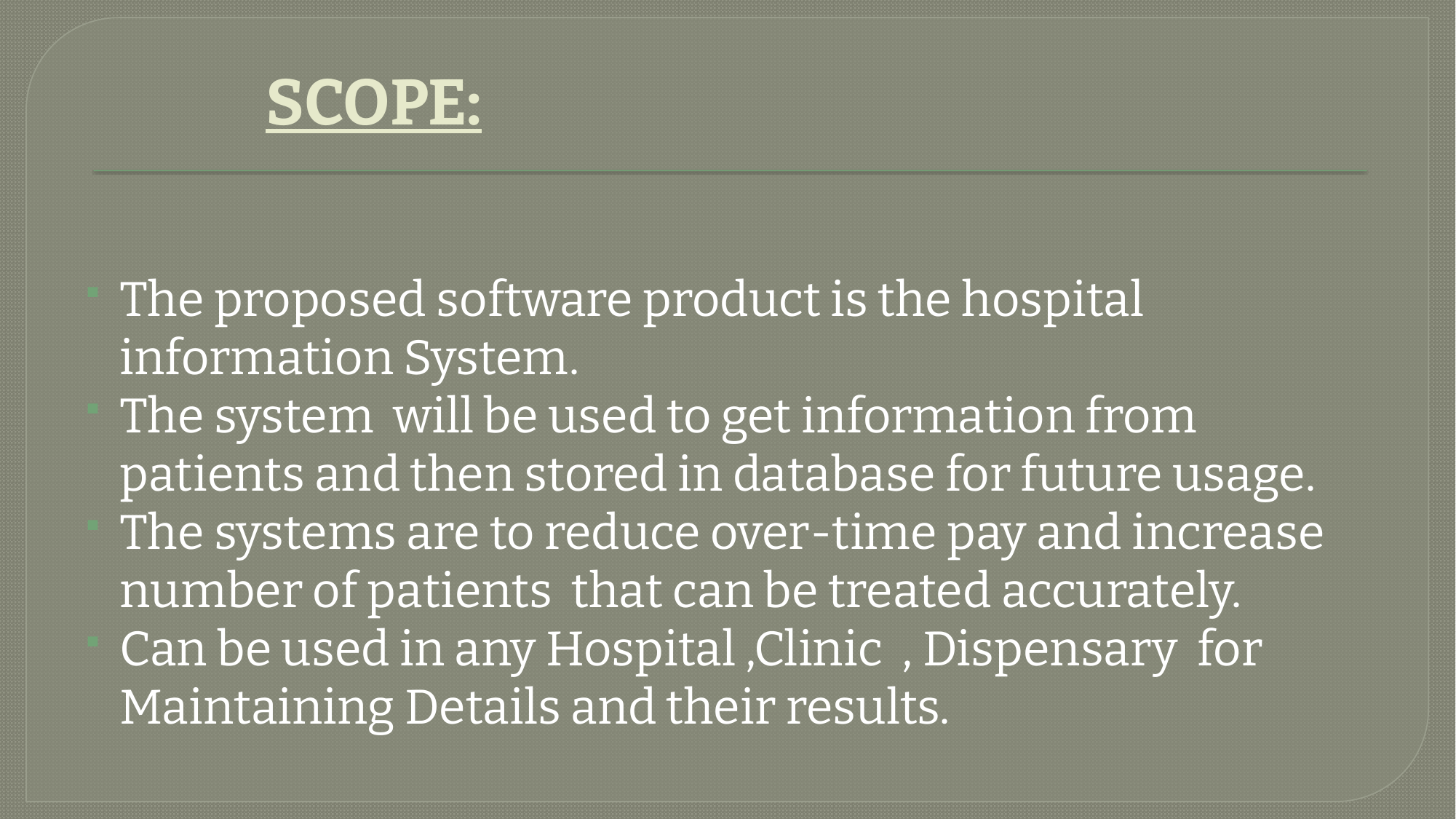

# SCOPE:
The proposed software product is the hospital information System.
The system  will be used to get information from patients and then stored in database for future usage.
The systems are to reduce over-time pay and increase number of patients  that can be treated accurately.
Can be used in any Hospital ,Clinic  , Dispensary  for   Maintaining Details and their results.